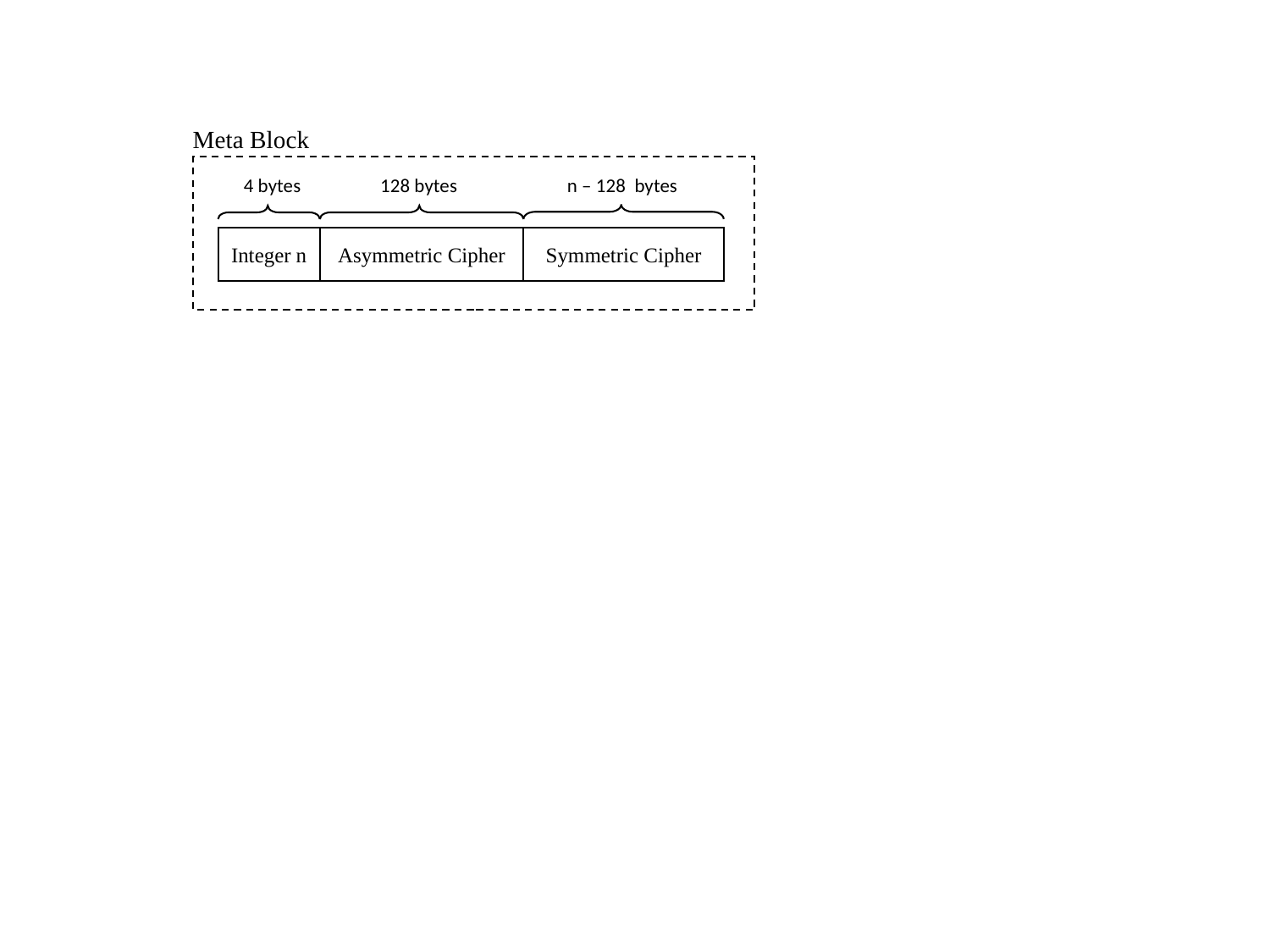

Meta Block

4 bytes
128 bytes
n – 128  bytes
Integer n
Asymmetric Cipher
Symmetric Cipher